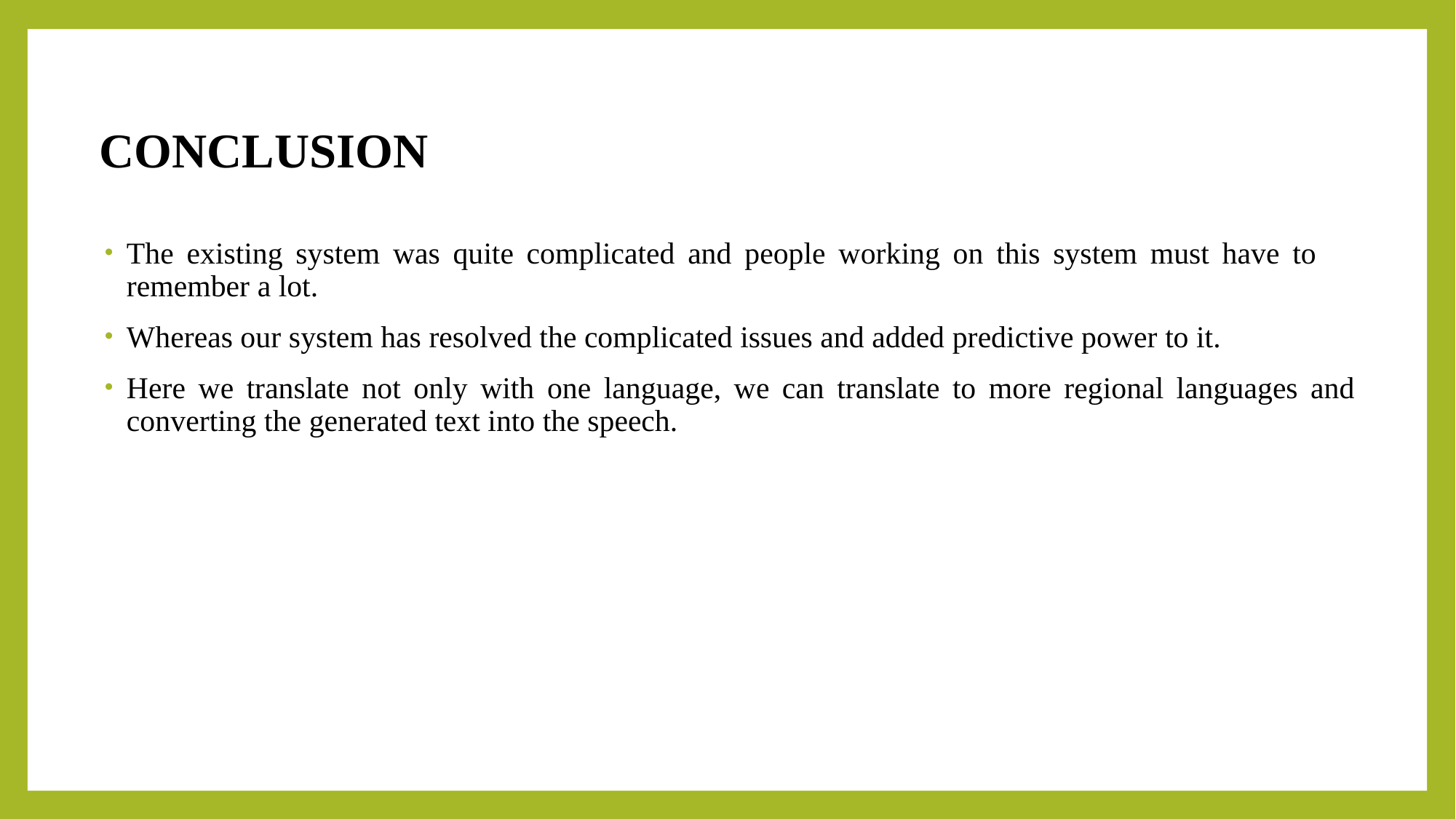

# CONCLUSION
The existing system was quite complicated and people working on this system must have to    remember a lot.
Whereas our system has resolved the complicated issues and added predictive power to it.
Here we translate not only with one language, we can translate to more regional languages and converting the generated text into the speech.